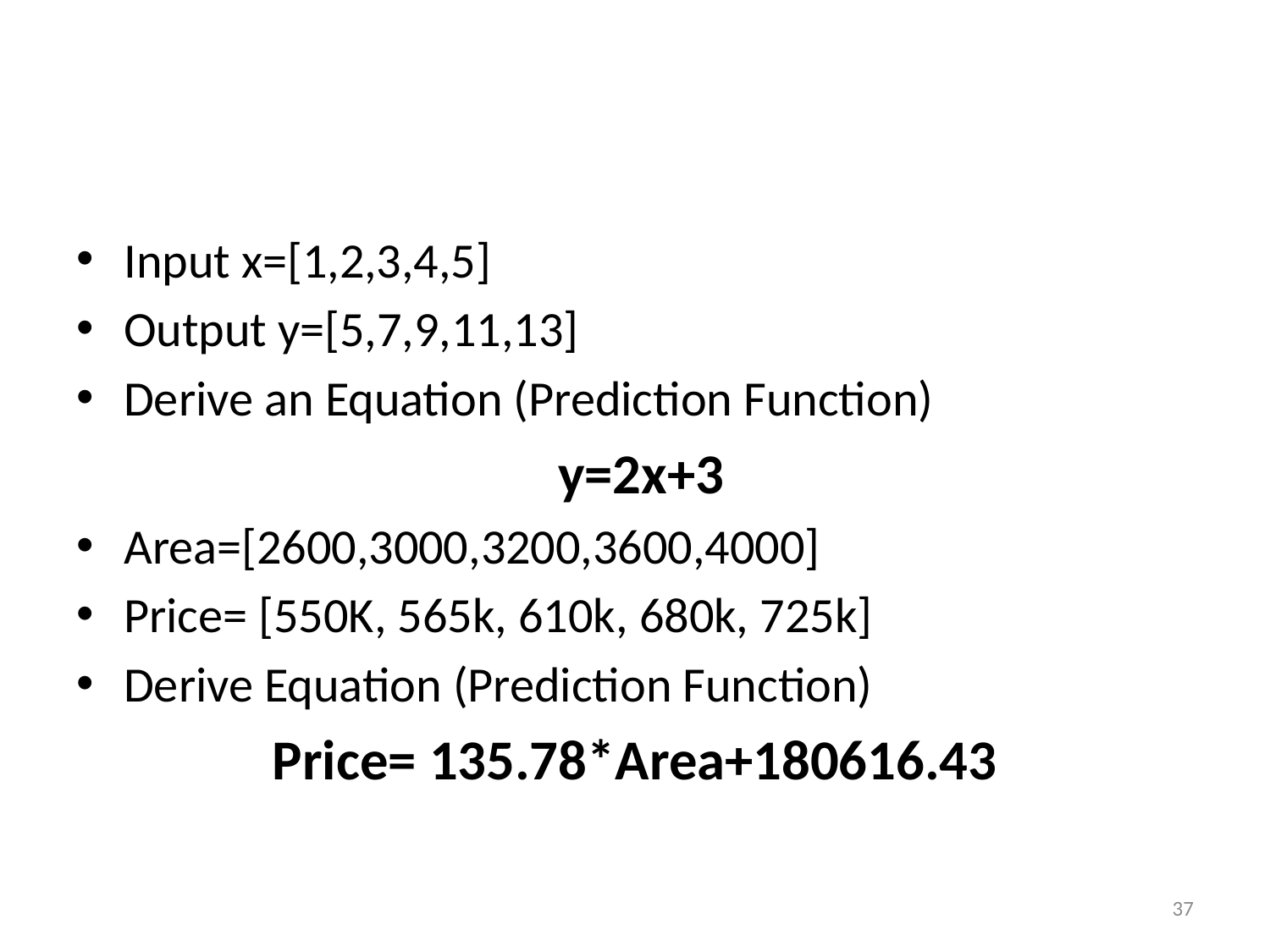

#
Input x=[1,2,3,4,5]
Output y=[5,7,9,11,13]
Derive an Equation (Prediction Function)
 y=2x+3
Area=[2600,3000,3200,3600,4000]
Price= [550K, 565k, 610k, 680k, 725k]
Derive Equation (Prediction Function)
Price= 135.78*Area+180616.43
37